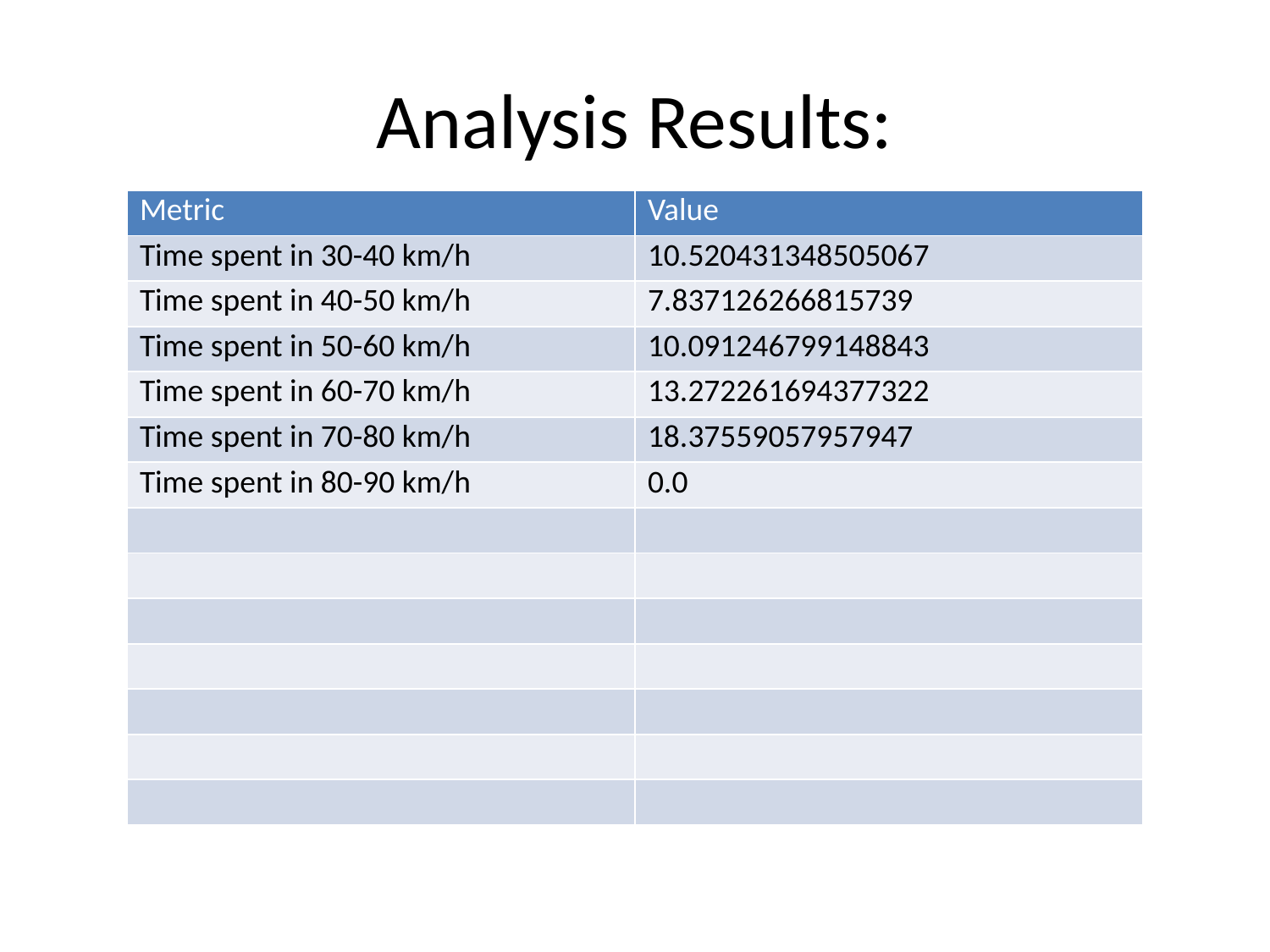

# Analysis Results:
| Metric | Value |
| --- | --- |
| Time spent in 30-40 km/h | 10.520431348505067 |
| Time spent in 40-50 km/h | 7.837126266815739 |
| Time spent in 50-60 km/h | 10.091246799148843 |
| Time spent in 60-70 km/h | 13.272261694377322 |
| Time spent in 70-80 km/h | 18.37559057957947 |
| Time spent in 80-90 km/h | 0.0 |
|  |  |
|  |  |
|  |  |
|  |  |
|  |  |
|  |  |
|  |  |